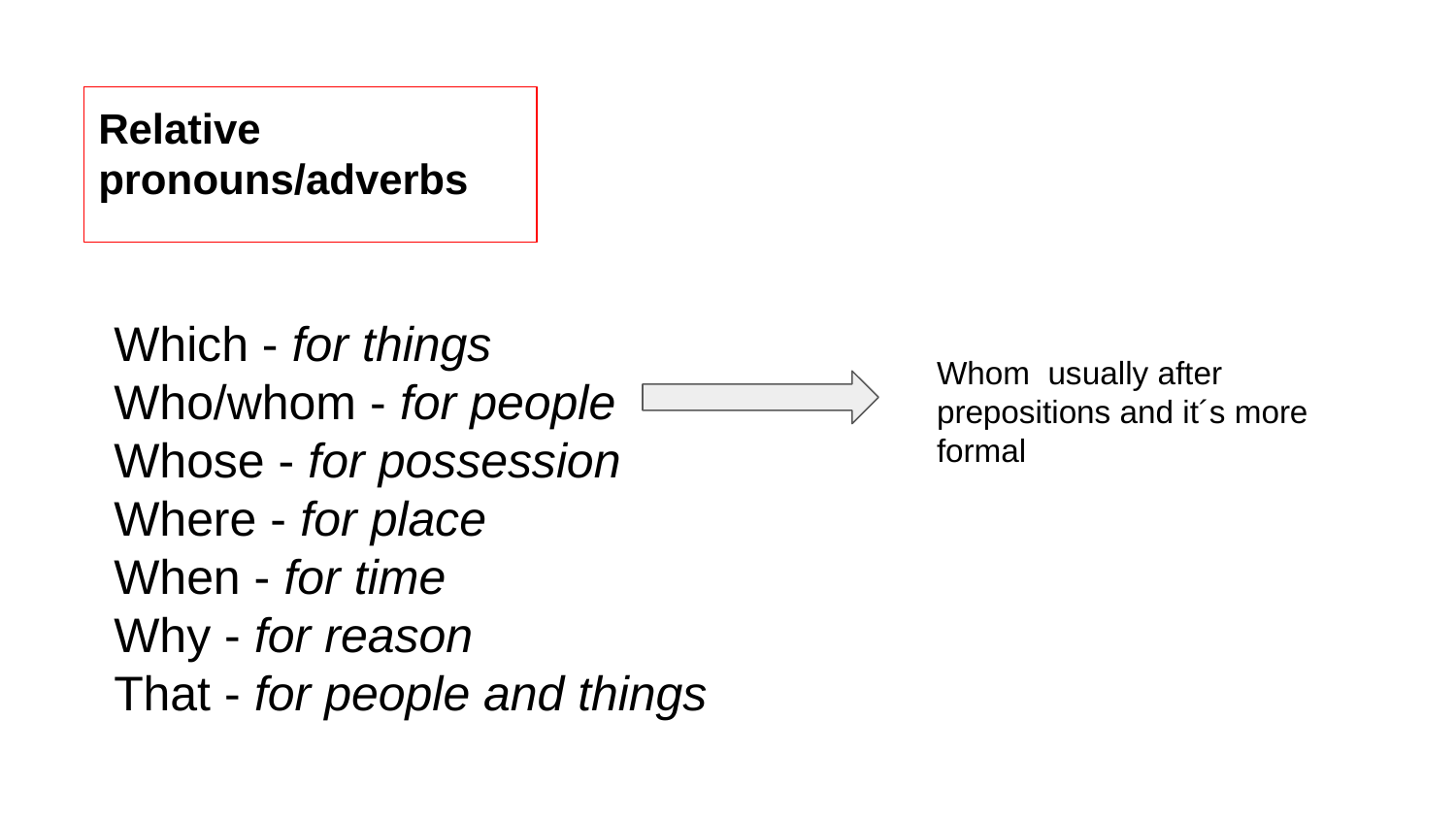

Relative pronouns/adverbs
Which - for things
Who/whom - for people
Whose - for possession
Where - for place
When - for time
Why - for reason
That - for people and things
Whom  usually after prepositions and it´s more formal